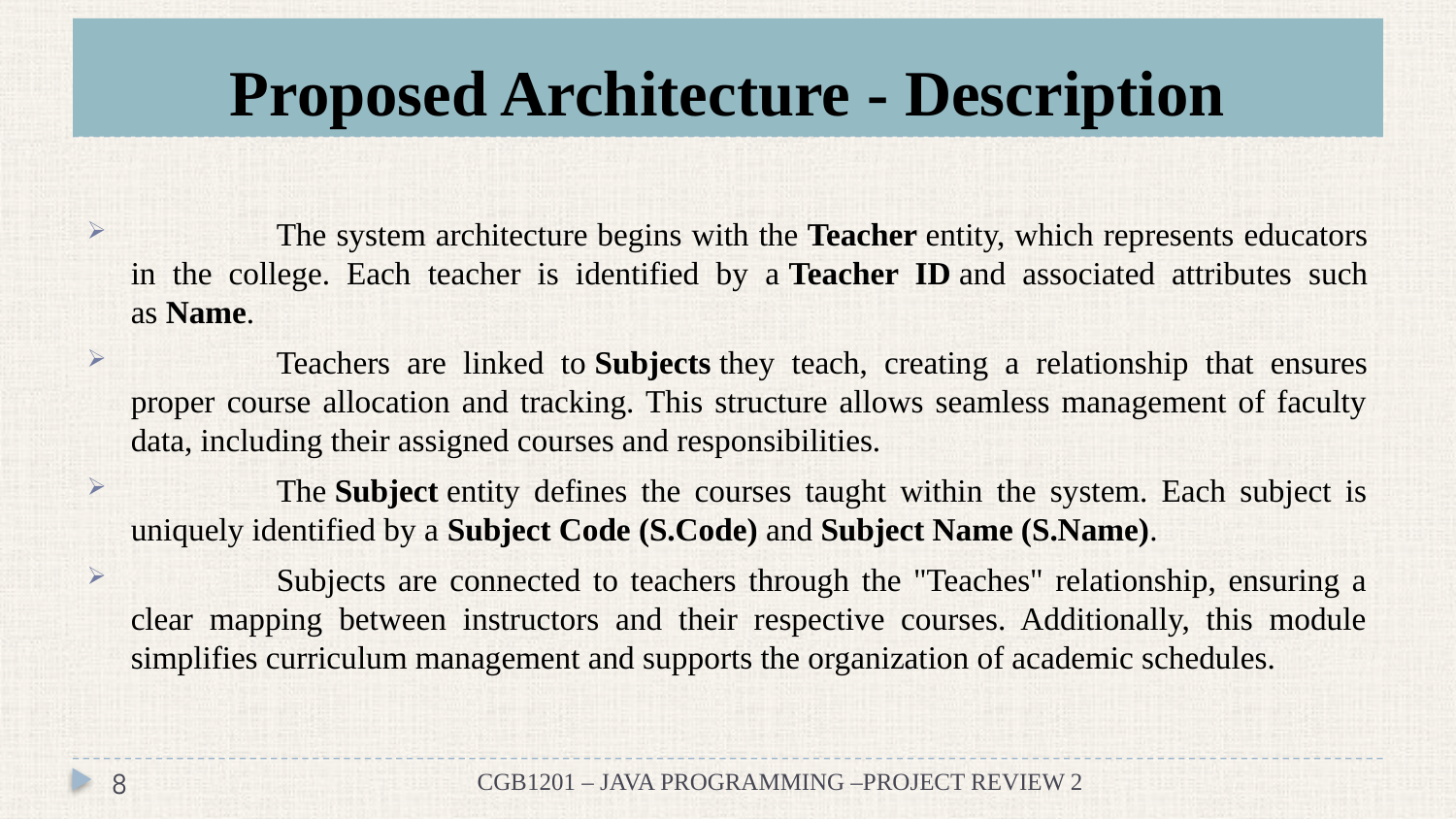

# Proposed Architecture - Description
	The system architecture begins with the Teacher entity, which represents educators in the college. Each teacher is identified by a Teacher ID and associated attributes such as Name.
	Teachers are linked to Subjects they teach, creating a relationship that ensures proper course allocation and tracking. This structure allows seamless management of faculty data, including their assigned courses and responsibilities.
	The Subject entity defines the courses taught within the system. Each subject is uniquely identified by a Subject Code (S.Code) and Subject Name (S.Name).
	Subjects are connected to teachers through the "Teaches" relationship, ensuring a clear mapping between instructors and their respective courses. Additionally, this module simplifies curriculum management and supports the organization of academic schedules.

8
CGB1201 – JAVA PROGRAMMING –PROJECT REVIEW 2